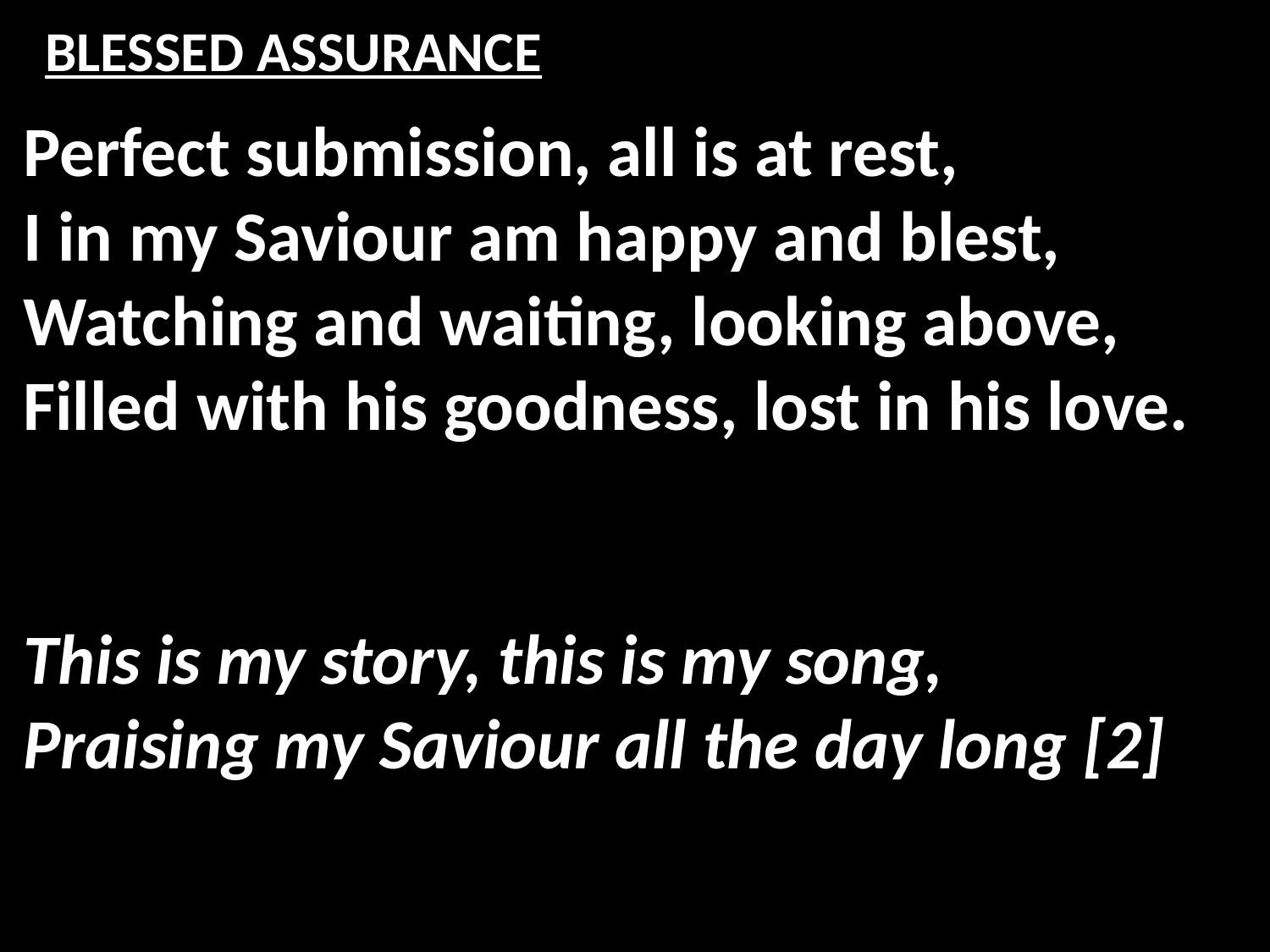

# BLESSED ASSURANCE
Perfect submission, all is at rest,
I in my Saviour am happy and blest,
Watching and waiting, looking above,
Filled with his goodness, lost in his love.

This is my story, this is my song,
Praising my Saviour all the day long [2]